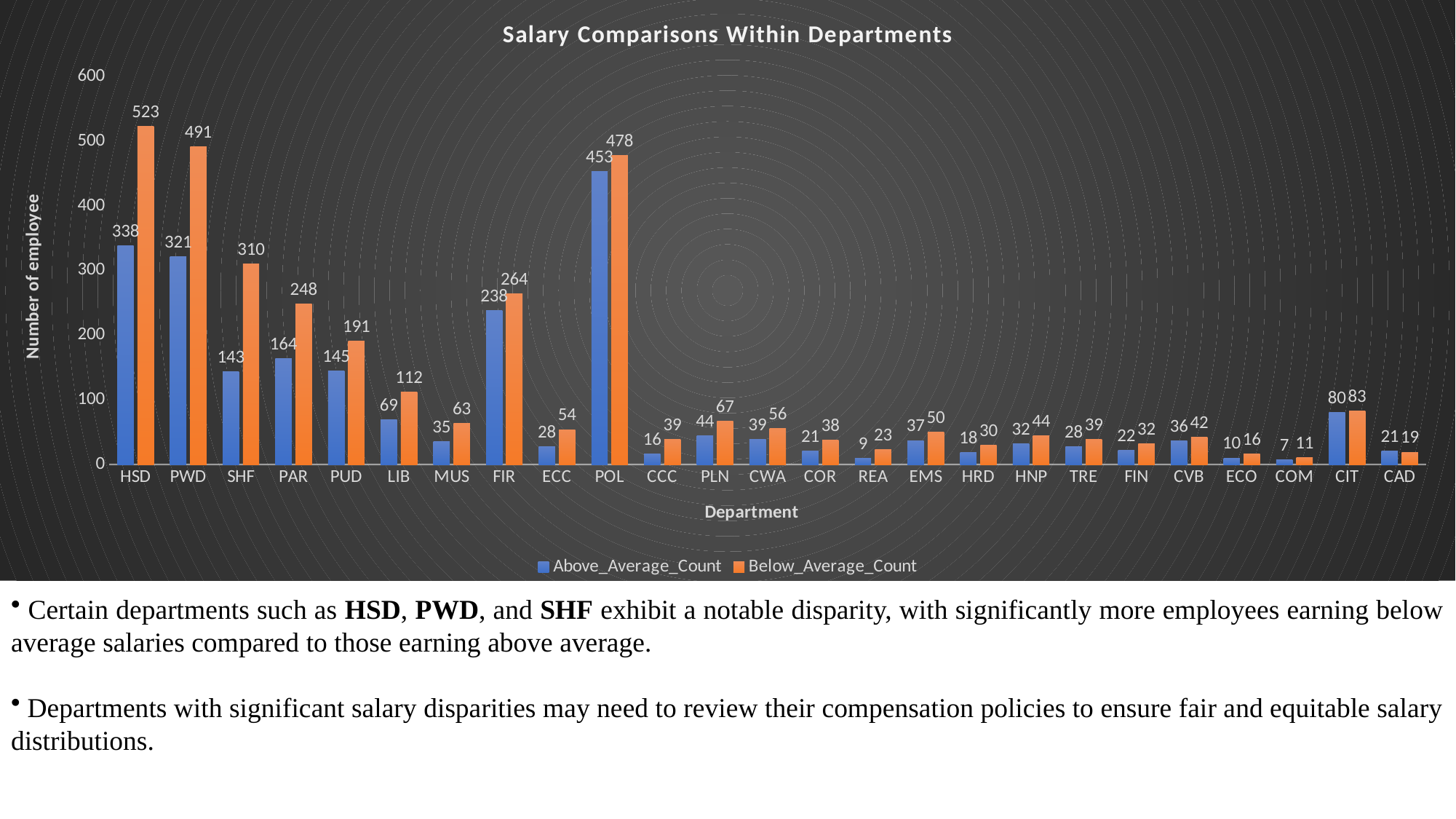

### Chart: Salary Comparisons Within Departments

| Category | Above_Average_Count | Below_Average_Count |
|---|---|---|
| HSD | 338.0 | 523.0 |
| PWD | 321.0 | 491.0 |
| SHF | 143.0 | 310.0 |
| PAR | 164.0 | 248.0 |
| PUD | 145.0 | 191.0 |
| LIB | 69.0 | 112.0 |
| MUS | 35.0 | 63.0 |
| FIR | 238.0 | 264.0 |
| ECC | 28.0 | 54.0 |
| POL | 453.0 | 478.0 |
| CCC | 16.0 | 39.0 |
| PLN | 44.0 | 67.0 |
| CWA | 39.0 | 56.0 |
| COR | 21.0 | 38.0 |
| REA | 9.0 | 23.0 |
| EMS | 37.0 | 50.0 |
| HRD | 18.0 | 30.0 |
| HNP | 32.0 | 44.0 |
| TRE | 28.0 | 39.0 |
| FIN | 22.0 | 32.0 |
| CVB | 36.0 | 42.0 |
| ECO | 10.0 | 16.0 |
| COM | 7.0 | 11.0 |
| CIT | 80.0 | 83.0 |
| CAD | 21.0 | 19.0 |
 Certain departments such as HSD, PWD, and SHF exhibit a notable disparity, with significantly more employees earning below average salaries compared to those earning above average.

 Departments with significant salary disparities may need to review their compensation policies to ensure fair and equitable salary distributions.